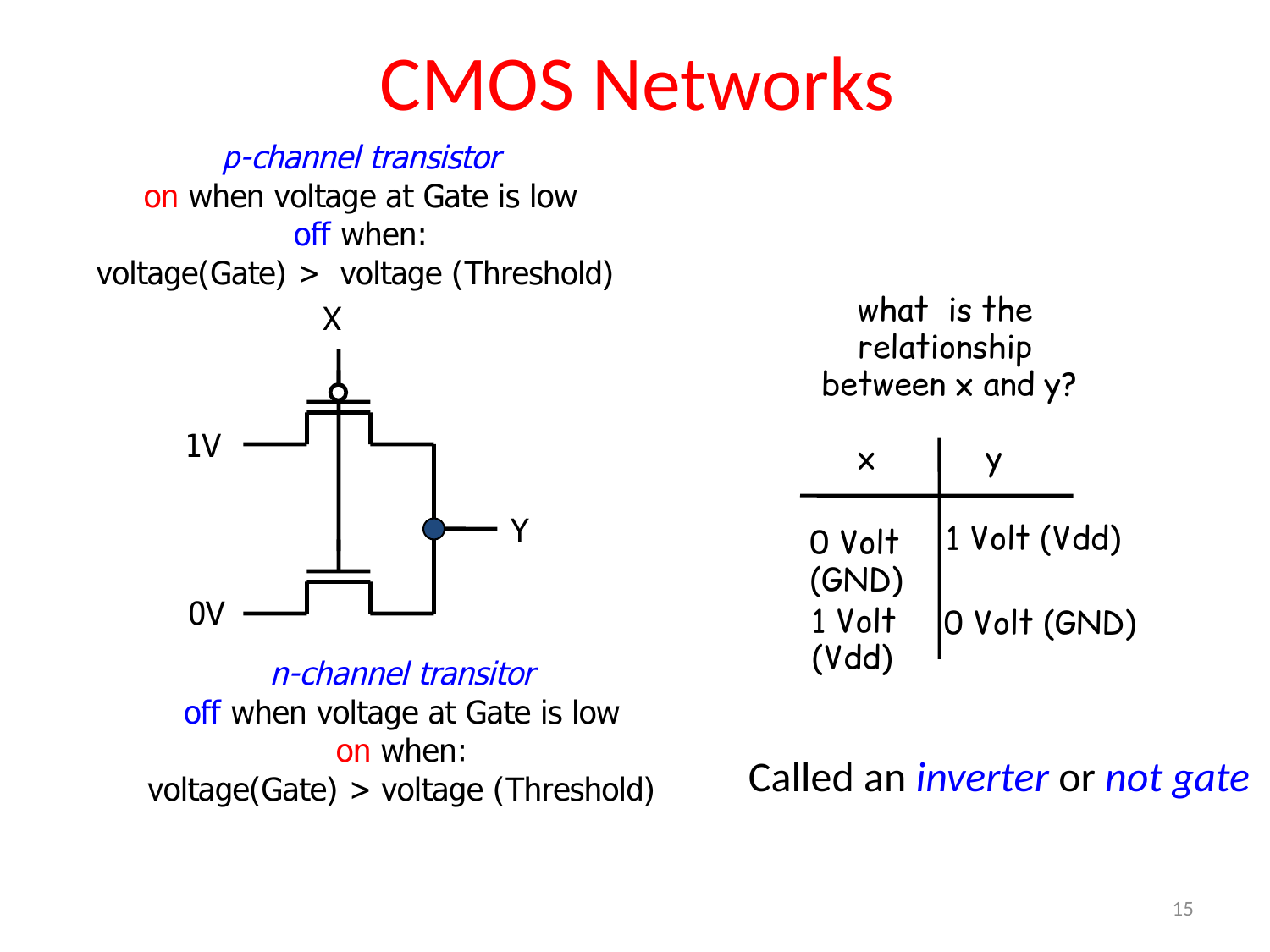

# CMOS Networks
p-channel transistor
on when voltage at Gate is low
off when:
voltage(Gate) >  voltage (Threshold)
what  is the
relationship
between x and y?
X

1V
x
y

Y
1 Volt (Vdd)

0 Volt
(GND)

0V
1 Volt
(Vdd)
0 Volt (GND)
n-channel transitor
off when voltage at Gate is low
on when:
voltage(Gate) > voltage (Threshold)
Called an inverter or not gate
15